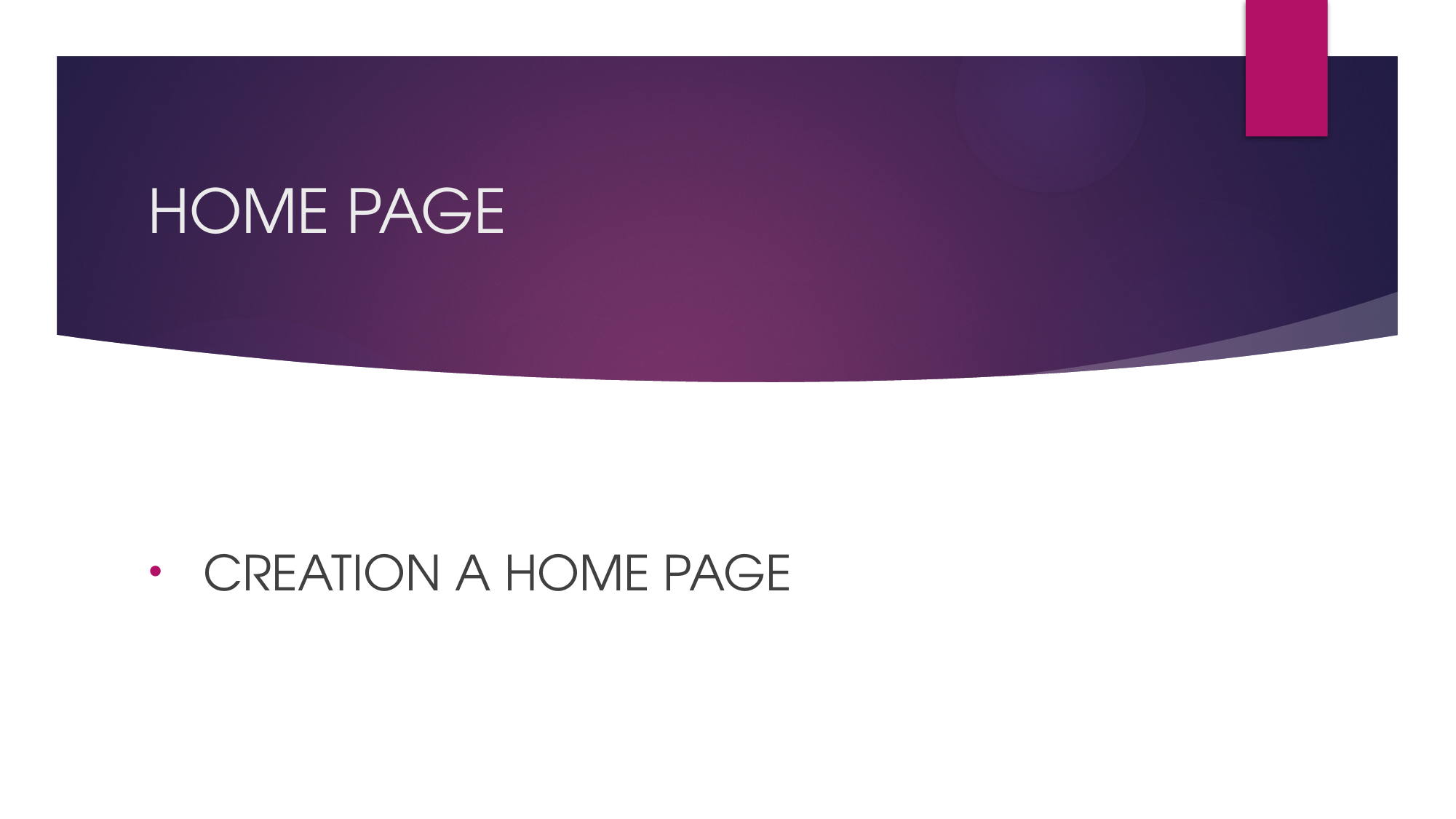

# HOME PAGE
CREATION A HOME PAGE